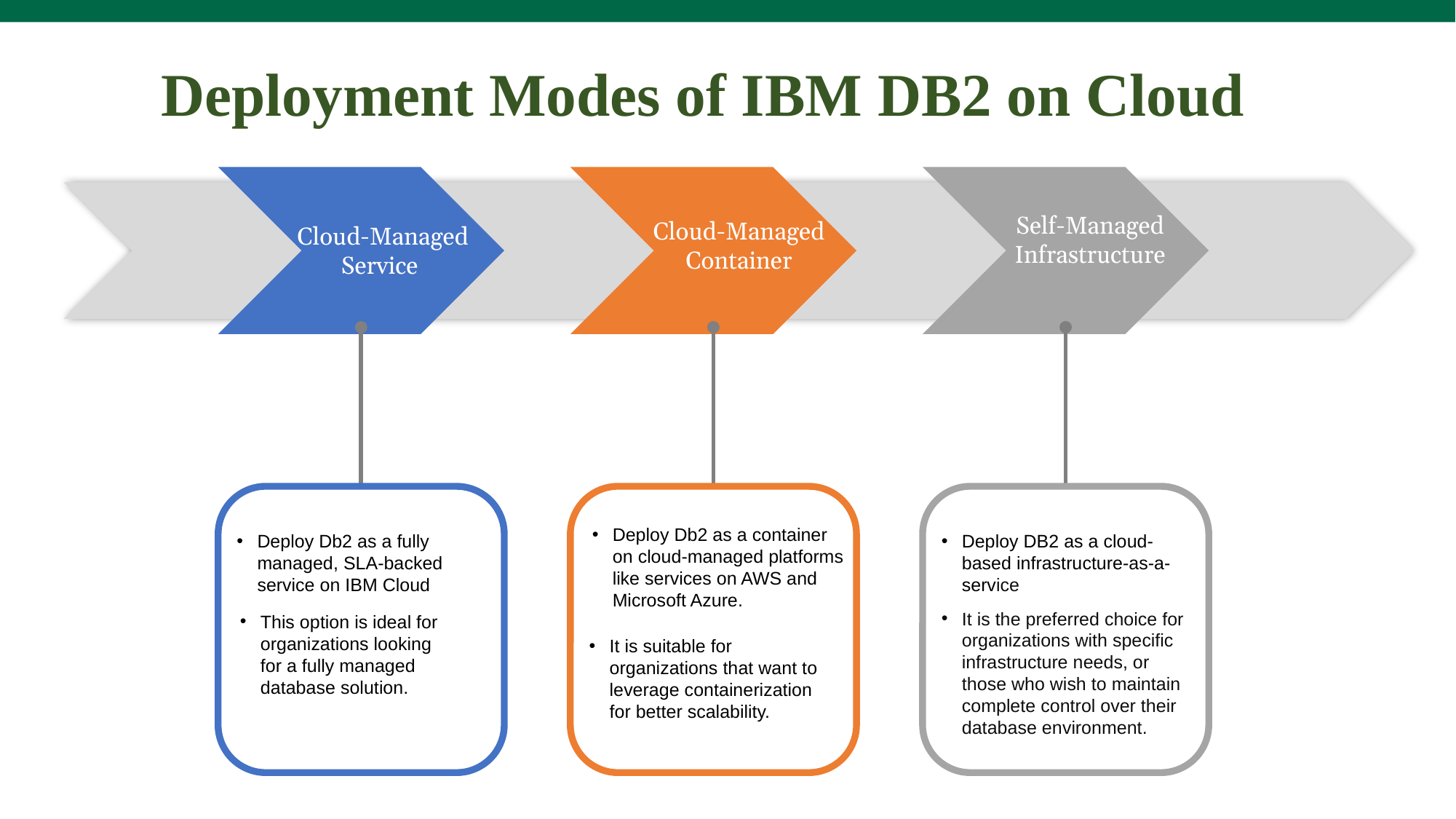

Deployment Modes of IBM DB2 on Cloud

Self-Managed Infrastructure
Cloud-Managed Container
Cloud-Managed Service

Deploy Db2 as a container on cloud-managed platforms like services on AWS and Microsoft Azure.
It is suitable for organizations that want to leverage containerization for better scalability.
Deploy Db2 as a fully managed, SLA-backed service on IBM Cloud

This option is ideal for organizations looking for a fully managed database solution.

Deploy DB2 as a cloud-based infrastructure-as-a-service
It is the preferred choice for organizations with specific infrastructure needs, or those who wish to maintain complete control over their database environment.